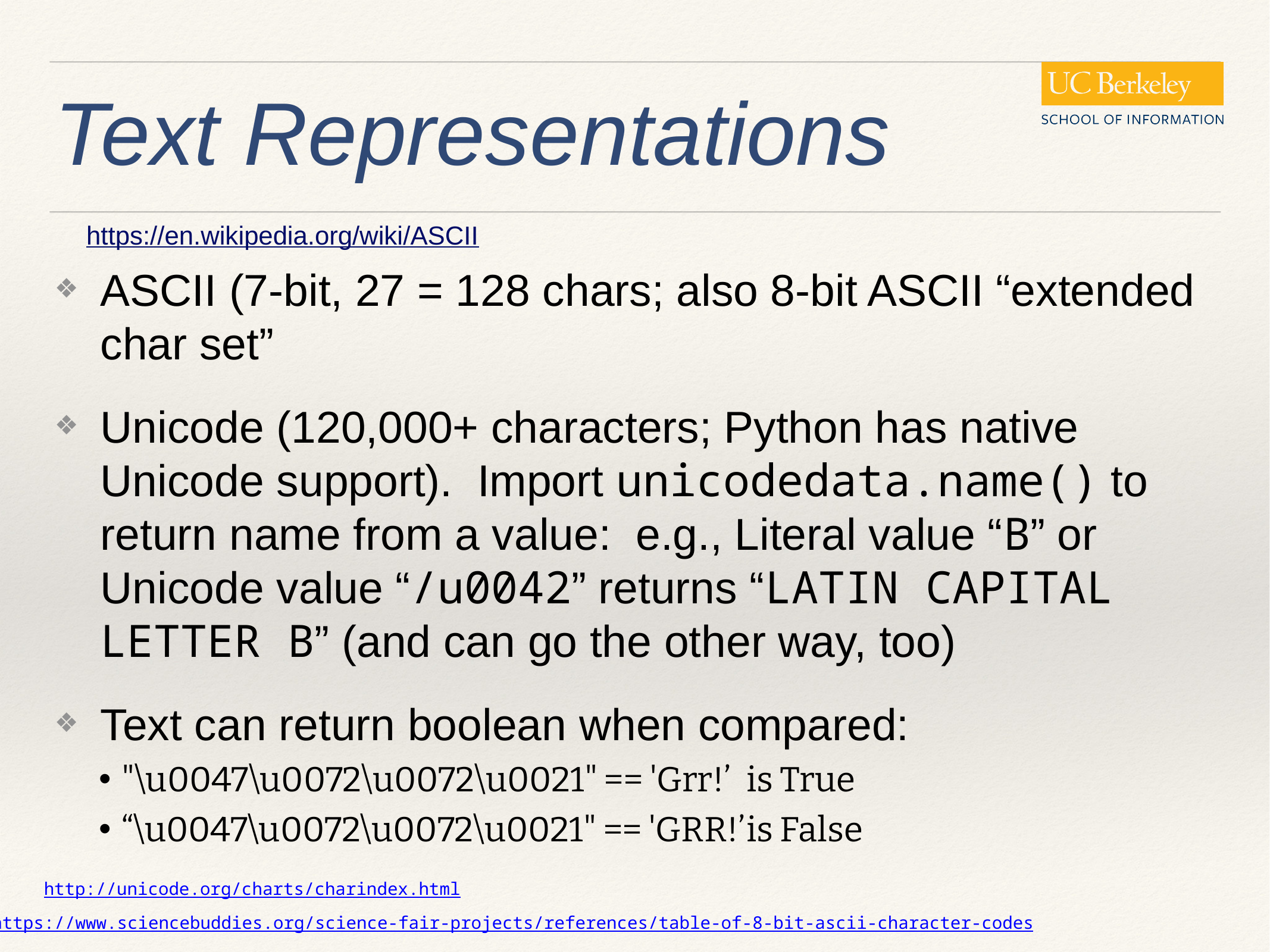

# Text Representations
https://en.wikipedia.org/wiki/ASCII
ASCII (7-bit, 27 = 128 chars; also 8-bit ASCII “extended char set”
Unicode (120,000+ characters; Python has native Unicode support).  Import unicodedata.name() to return name from a value:  e.g., Literal value “B” or Unicode value “/u0042” returns “LATIN CAPITAL LETTER B” (and can go the other way, too)
Text can return boolean when compared:
"\u0047\u0072\u0072\u0021" == 'Grr!’	is True
“\u0047\u0072\u0072\u0021" == 'GRR!’	is False
http://unicode.org/charts/charindex.html
11
https://www.sciencebuddies.org/science-fair-projects/references/table-of-8-bit-ascii-character-codes